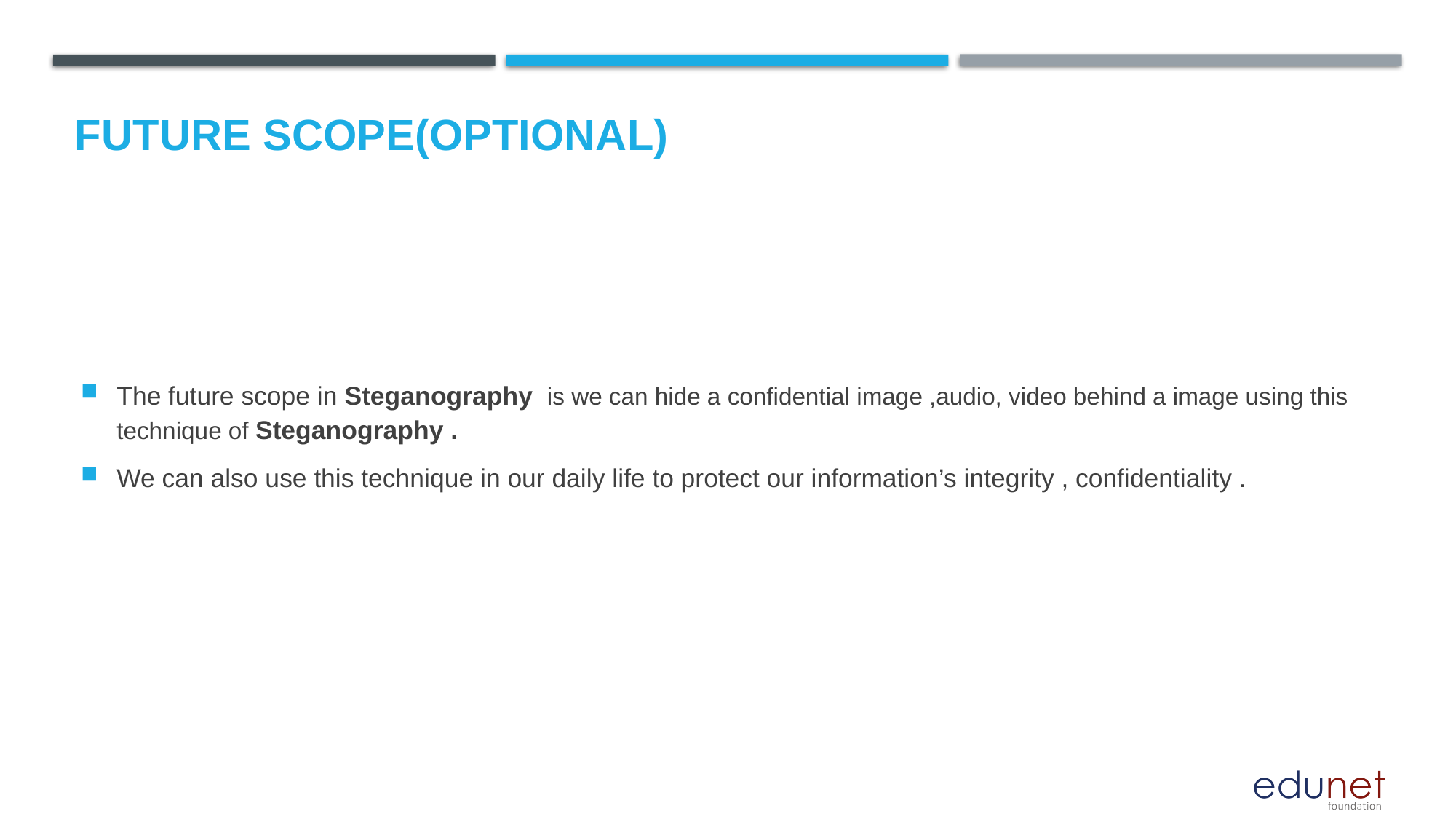

Future scope(optional)
The future scope in Steganography  is we can hide a confidential image ,audio, video behind a image using this technique of Steganography .
We can also use this technique in our daily life to protect our information’s integrity , confidentiality .